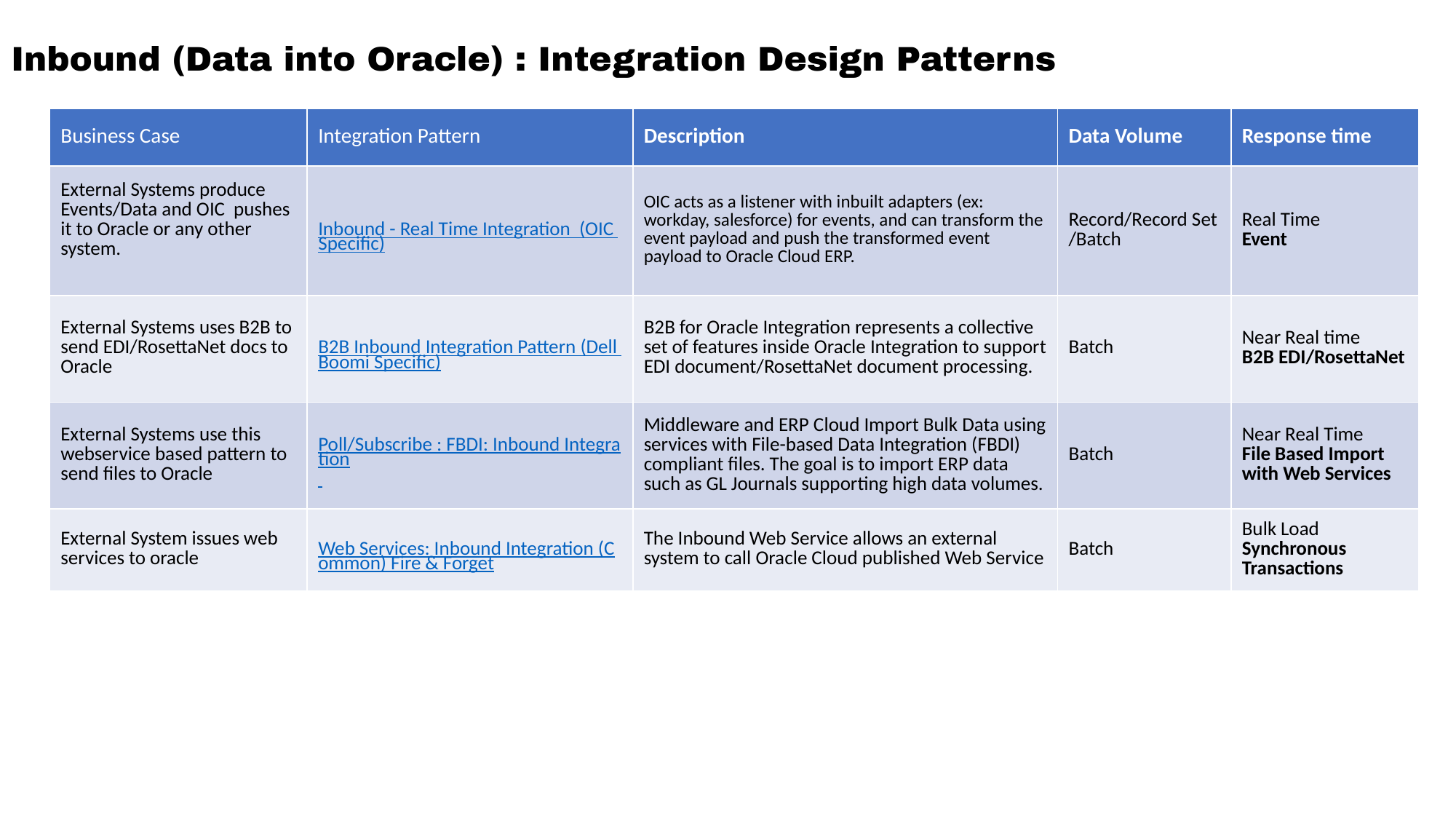

Inbound (Data into Oracle) : Integration Design Patterns
| Business Case | Integration Pattern | Description | Data Volume | Response time |
| --- | --- | --- | --- | --- |
| External Systems produce Events/Data and OIC pushes it to Oracle or any other system. | Inbound - Real Time Integration  (OIC Specific) | OIC acts as a listener with inbuilt adapters (ex: workday, salesforce) for events, and can transform the event payload and push the transformed event payload to Oracle Cloud ERP. | Record/Record Set /Batch | Real Time Event |
| External Systems uses B2B to send EDI/RosettaNet docs to Oracle | B2B Inbound Integration Pattern (Dell Boomi Specific) | B2B for Oracle Integration represents a collective set of features inside Oracle Integration to support EDI document/RosettaNet document processing. | Batch | Near Real time B2B EDI/RosettaNet |
| External Systems use this webservice based pattern to send files to Oracle | Poll/Subscribe : FBDI: Inbound Integration | Middleware and ERP Cloud Import Bulk Data using services with File-based Data Integration (FBDI) compliant files. The goal is to import ERP data such as GL Journals supporting high data volumes. | Batch | Near Real Time File Based Import with Web Services |
| External System issues web services to oracle | Web Services: Inbound Integration (Common) Fire & Forget | The Inbound Web Service allows an external system to call Oracle Cloud published Web Service | Batch | Bulk Load Synchronous Transactions |